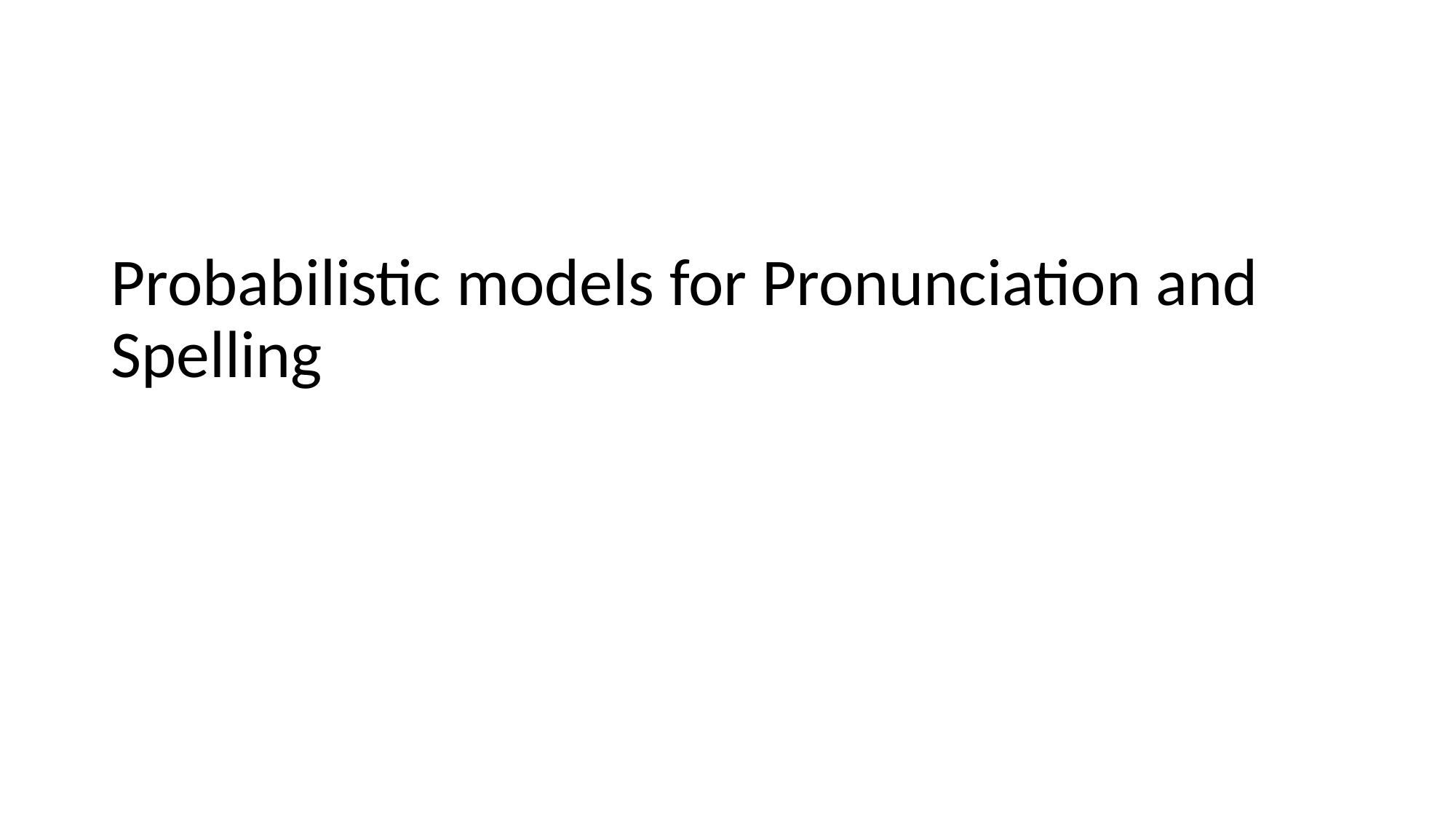

# Probabilistic models for Pronunciation and Spelling